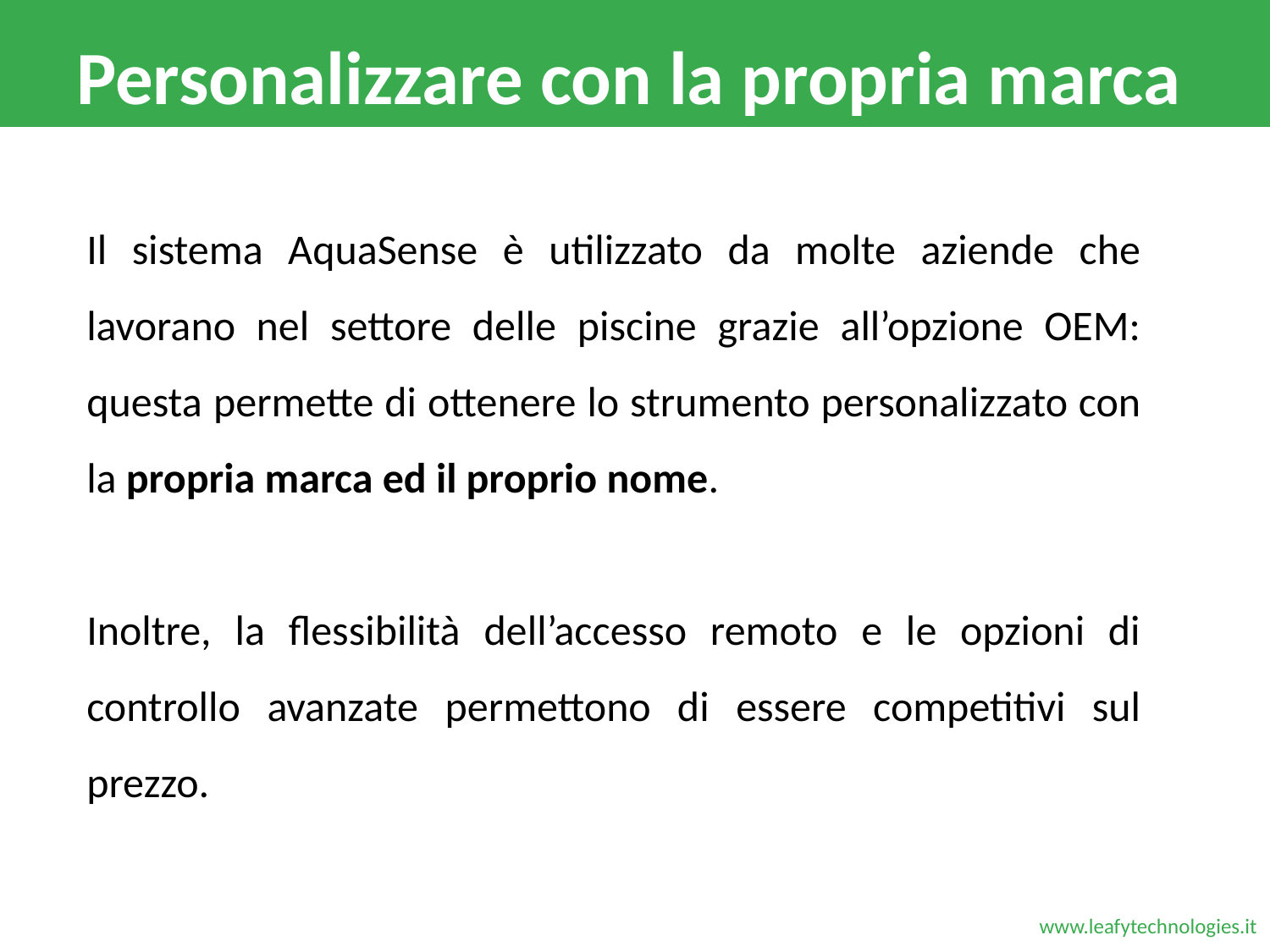

# Personalizzare con la propria marca
Il sistema AquaSense è utilizzato da molte aziende che lavorano nel settore delle piscine grazie all’opzione OEM: questa permette di ottenere lo strumento personalizzato con la propria marca ed il proprio nome.

Inoltre, la flessibilità dell’accesso remoto e le opzioni di controllo avanzate permettono di essere competitivi sul prezzo.